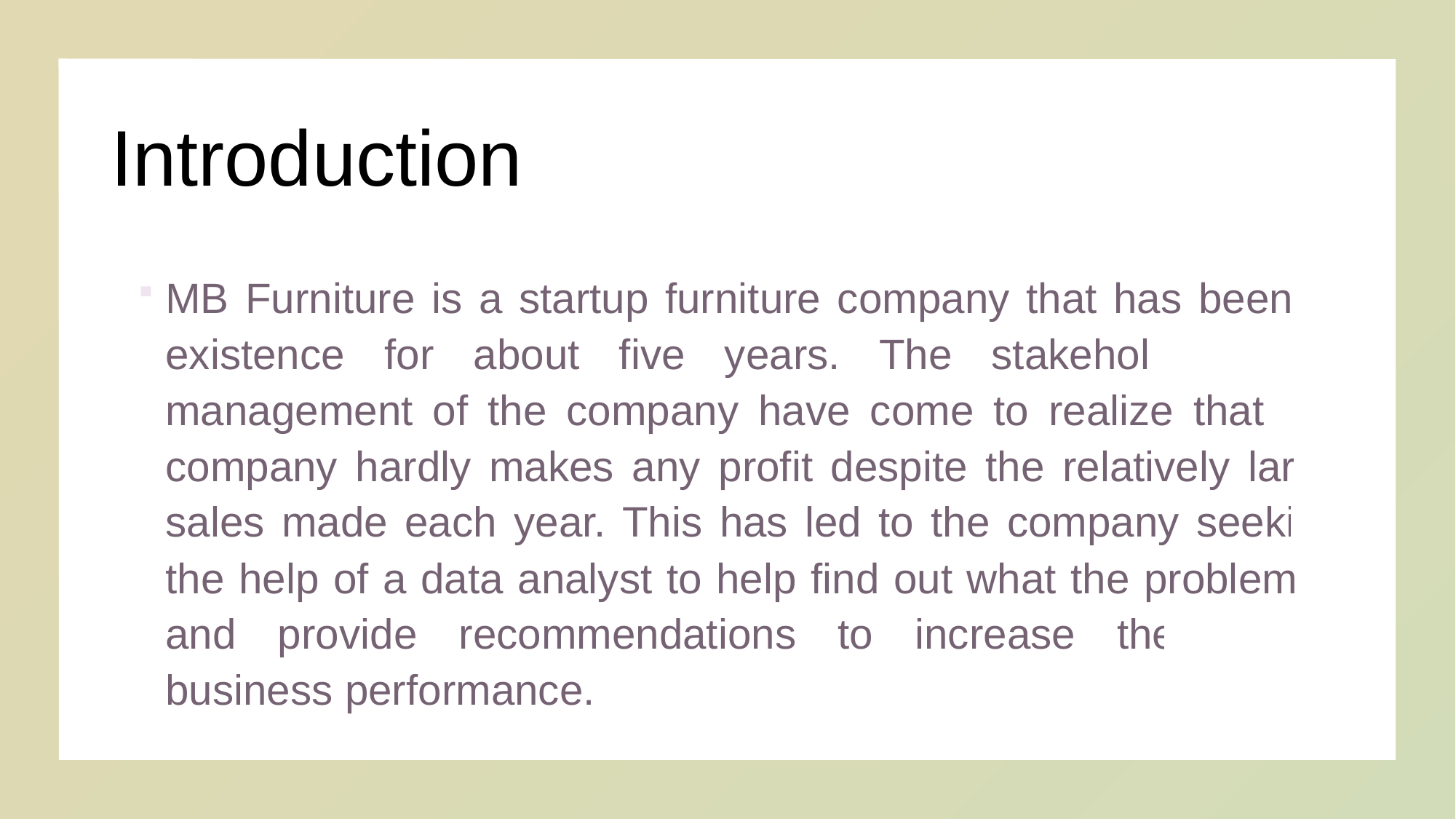

# Introduction
MB Furniture is a startup furniture company that has been in existence for about five years. The stakeholders and management of the company have come to realize that the company hardly makes any profit despite the relatively large sales made each year. This has led to the company seeking the help of a data analyst to help find out what the problem is and provide recommendations to increase the overall business performance.